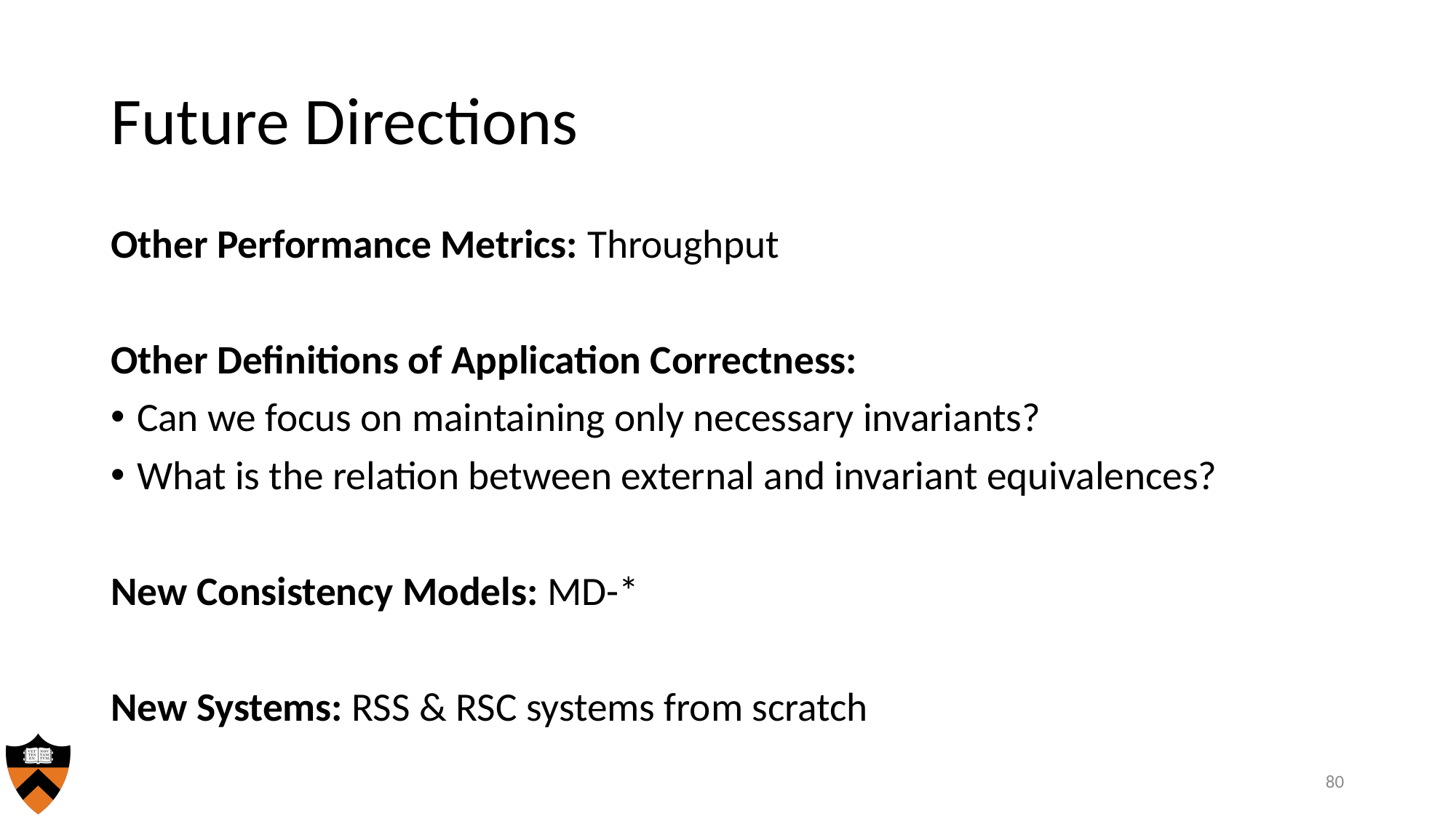

# Future Directions
Other Performance Metrics: Throughput

Other Definitions of Application Correctness:
Can we focus on maintaining only necessary invariants?
What is the relation between external and invariant equivalences?

New Consistency Models: MD-*

New Systems: RSS & RSC systems from scratch

80